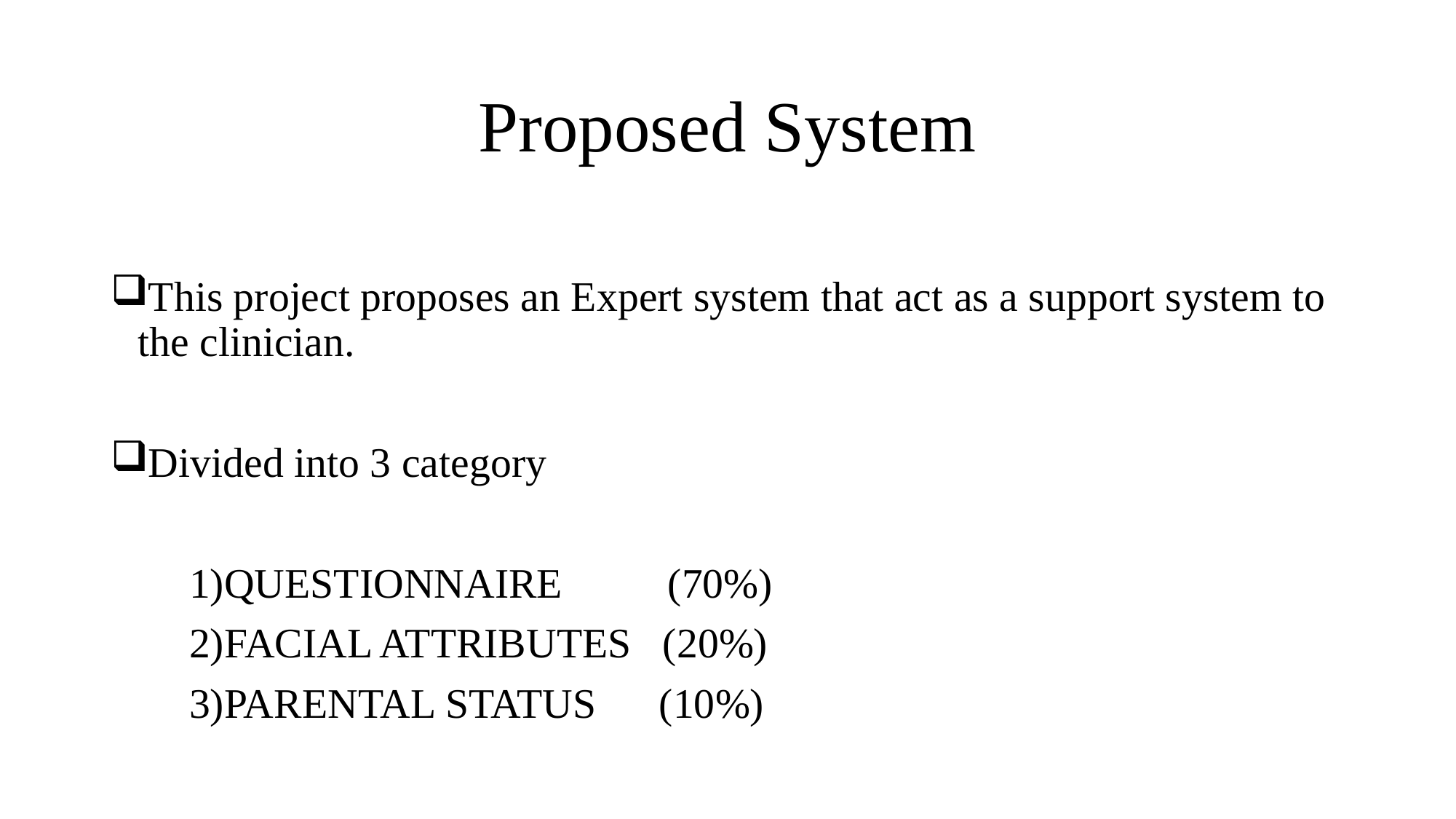

Proposed System

This project proposes an Expert system that act as a support system to the clinician.

Divided into 3 category

       1)QUESTIONNAIRE          (70%)
       2)FACIAL ATTRIBUTES   (20%)
       3)PARENTAL STATUS      (10%)